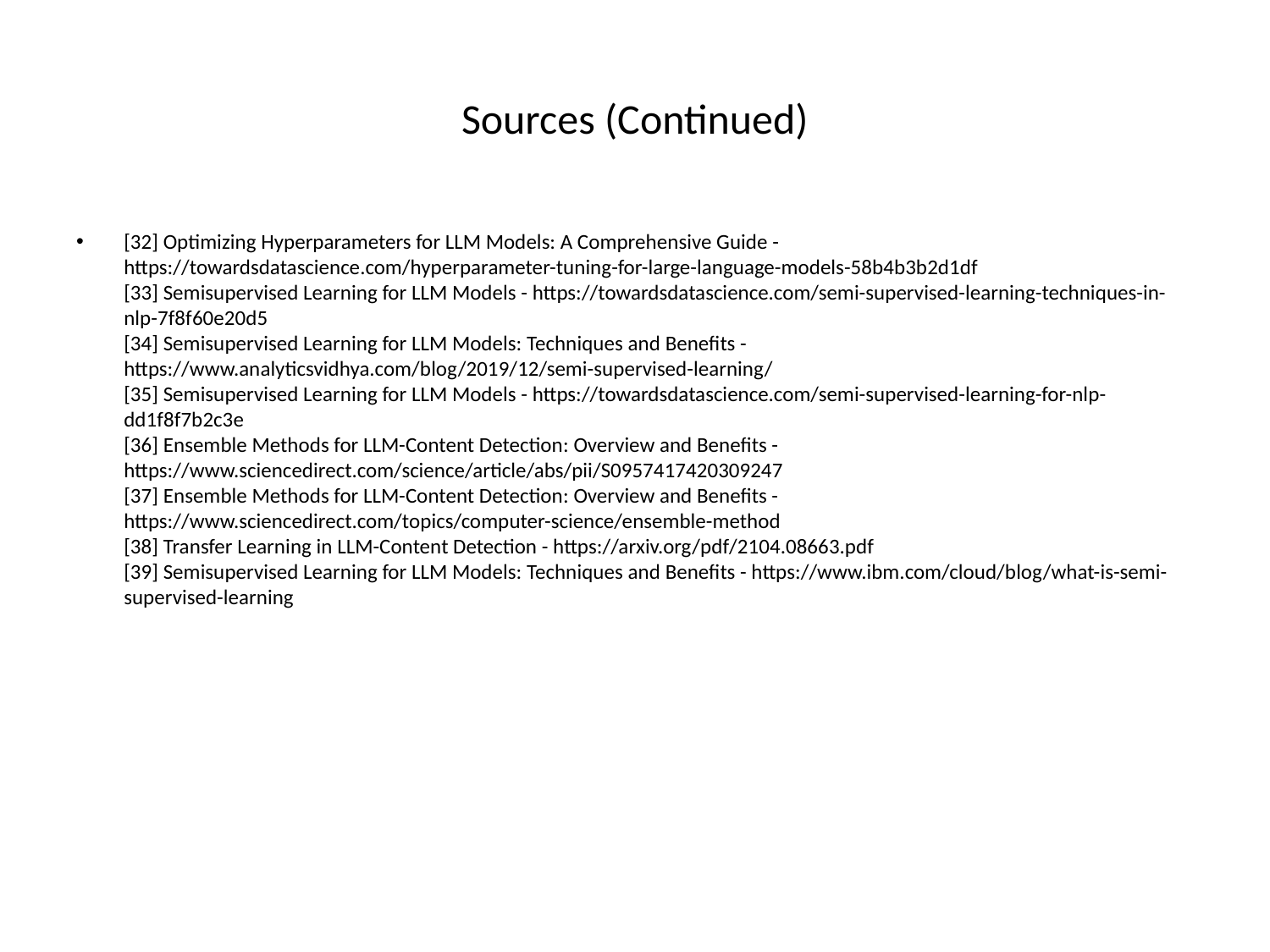

# Sources (Continued)
[32] Optimizing Hyperparameters for LLM Models: A Comprehensive Guide - https://towardsdatascience.com/hyperparameter-tuning-for-large-language-models-58b4b3b2d1df
[33] Semisupervised Learning for LLM Models - https://towardsdatascience.com/semi-supervised-learning-techniques-in-nlp-7f8f60e20d5
[34] Semisupervised Learning for LLM Models: Techniques and Benefits - https://www.analyticsvidhya.com/blog/2019/12/semi-supervised-learning/
[35] Semisupervised Learning for LLM Models - https://towardsdatascience.com/semi-supervised-learning-for-nlp-dd1f8f7b2c3e
[36] Ensemble Methods for LLM-Content Detection: Overview and Benefits - https://www.sciencedirect.com/science/article/abs/pii/S0957417420309247
[37] Ensemble Methods for LLM-Content Detection: Overview and Benefits - https://www.sciencedirect.com/topics/computer-science/ensemble-method
[38] Transfer Learning in LLM-Content Detection - https://arxiv.org/pdf/2104.08663.pdf
[39] Semisupervised Learning for LLM Models: Techniques and Benefits - https://www.ibm.com/cloud/blog/what-is-semi-supervised-learning